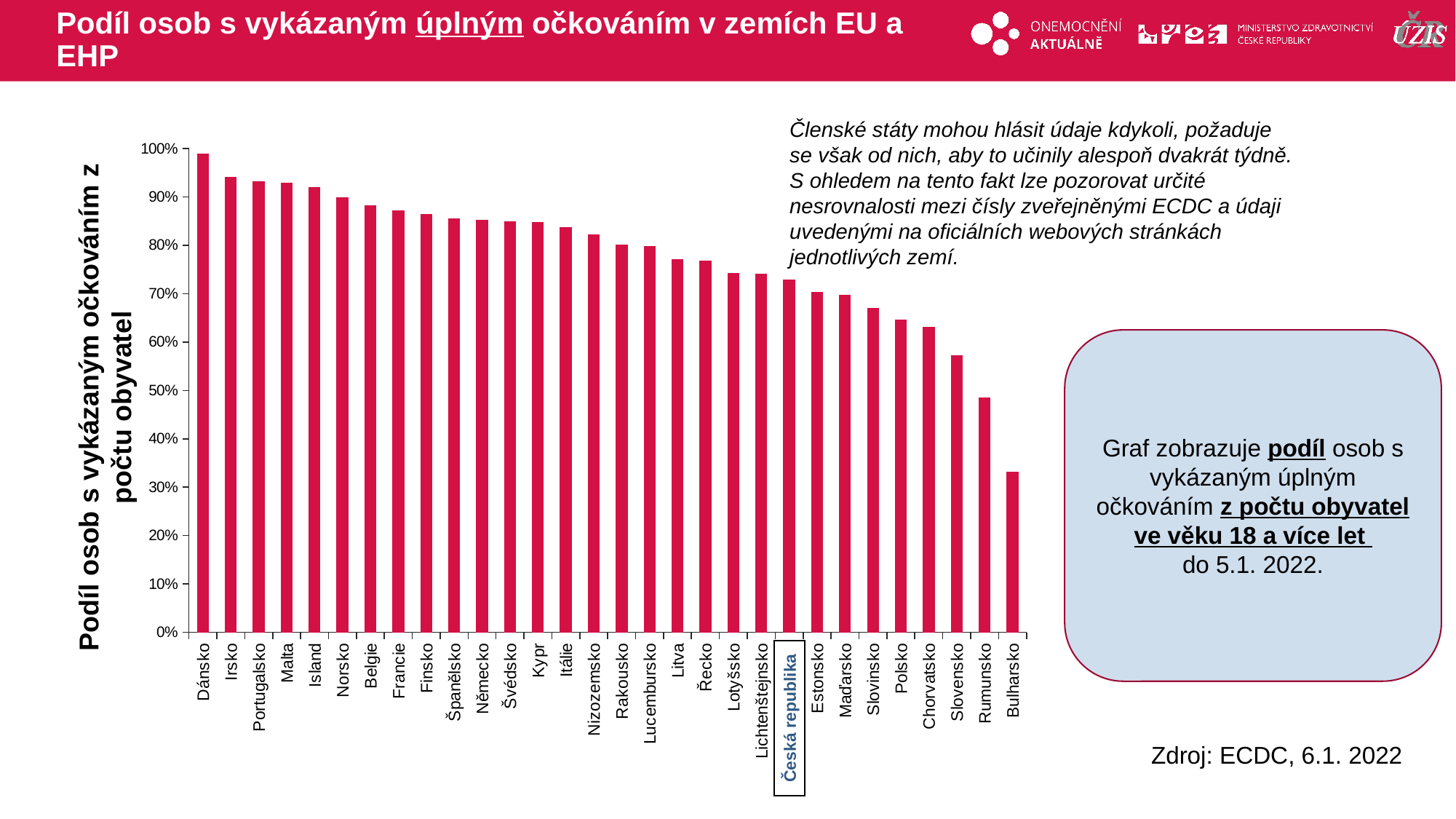

# Podíl osob s vykázaným úplným očkováním v zemích EU a EHP
Členské státy mohou hlásit údaje kdykoli, požaduje se však od nich, aby to učinily alespoň dvakrát týdně. S ohledem na tento fakt lze pozorovat určité nesrovnalosti mezi čísly zveřejněnými ECDC a údaji uvedenými na oficiálních webových stránkách jednotlivých zemí.

### Chart

| Category | smrtnost |
|---|---|
| Dánsko | 0.988 |
| Irsko | 0.94 |
| Portugalsko | 0.931 |
| Malta | 0.929 |
| Island | 0.919 |
| Norsko | 0.898 |
| Belgie | 0.882 |
| Francie | 0.872 |
| Finsko | 0.863 |
| Španělsko | 0.855 |
| Německo | 0.852 |
| Švédsko | 0.849 |
| Kypr | 0.847 |
| Itálie | 0.836 |
| Nizozemsko | 0.821 |
| Rakousko | 0.801 |
| Lucembursko | 0.798 |
| Litva | 0.77 |
| Řecko | 0.767 |
| Lotyšsko | 0.742 |
| Lichtenštejnsko | 0.74 |
| Česká republika | 0.728 |
| Estonsko | 0.702 |
| Maďarsko | 0.697 |
| Slovinsko | 0.67 |
| Polsko | 0.645 |
| Chorvatsko | 0.631 |
| Slovensko | 0.572 |
| Rumunsko | 0.485 |
| Bulharsko | 0.331 |
Graf zobrazuje podíl osob s vykázaným úplným očkováním z počtu obyvatel ve věku 18 a více let
do 5.1. 2022.
Podíl osob s vykázaným očkováním z počtu obyvatel
Česká republika
Zdroj: ECDC, 6.1. 2022